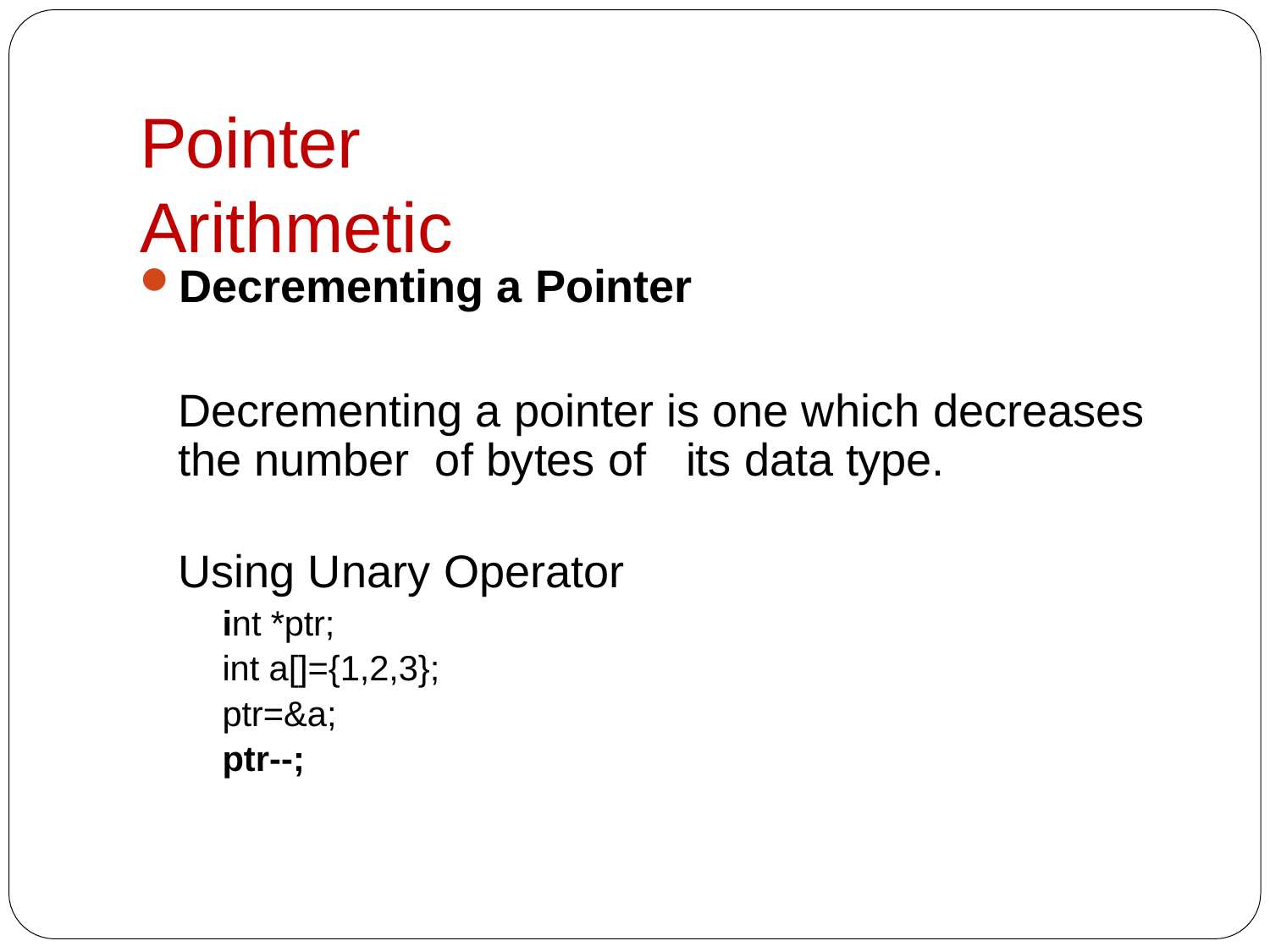

# Pointer Arithmetic
Decrementing a Pointer

Decrementing a pointer is one which decreases the number  of bytes of	its data type.

Using Unary Operator
int *ptr;
int a[]={1,2,3};
ptr=&a;
ptr--;